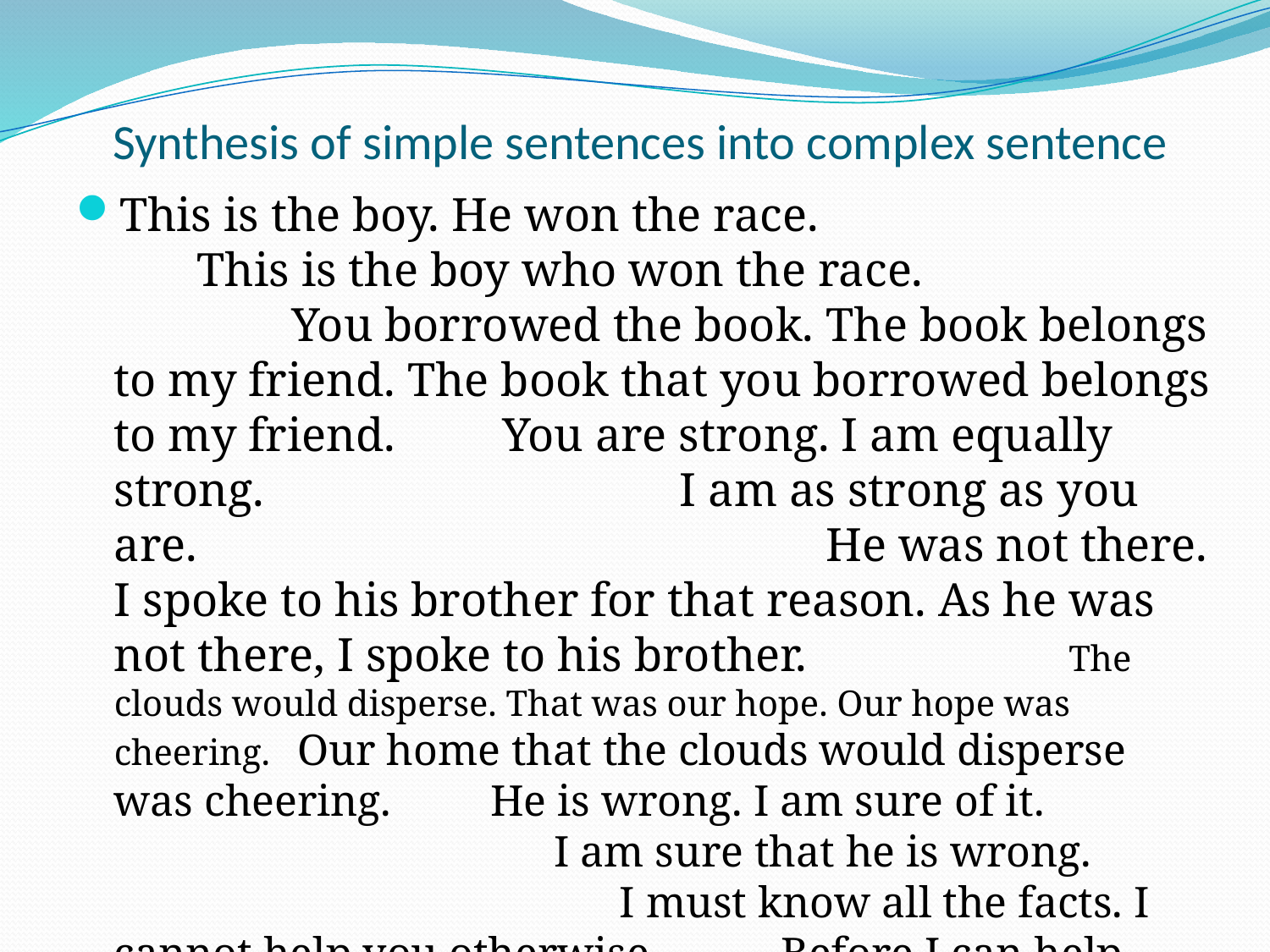

# Synthesis of simple sentences into complex sentence
This is the boy. He won the race.                                         This is the boy who won the race.                                        You borrowed the book. The book belongs to my friend. The book that you borrowed belongs to my friend.         You are strong. I am equally strong.                                   I am as strong as you are.                                                     He was not there. I spoke to his brother for that reason. As he was not there, I spoke to his brother.                      The clouds would disperse. That was our hope. Our hope was cheering.   Our home that the clouds would disperse was cheering.         He is wrong. I am sure of it.                                                        I am sure that he is wrong.                                                          I must know all the facts. I cannot help you otherwise.           Before I can help you, I must know all the facts.